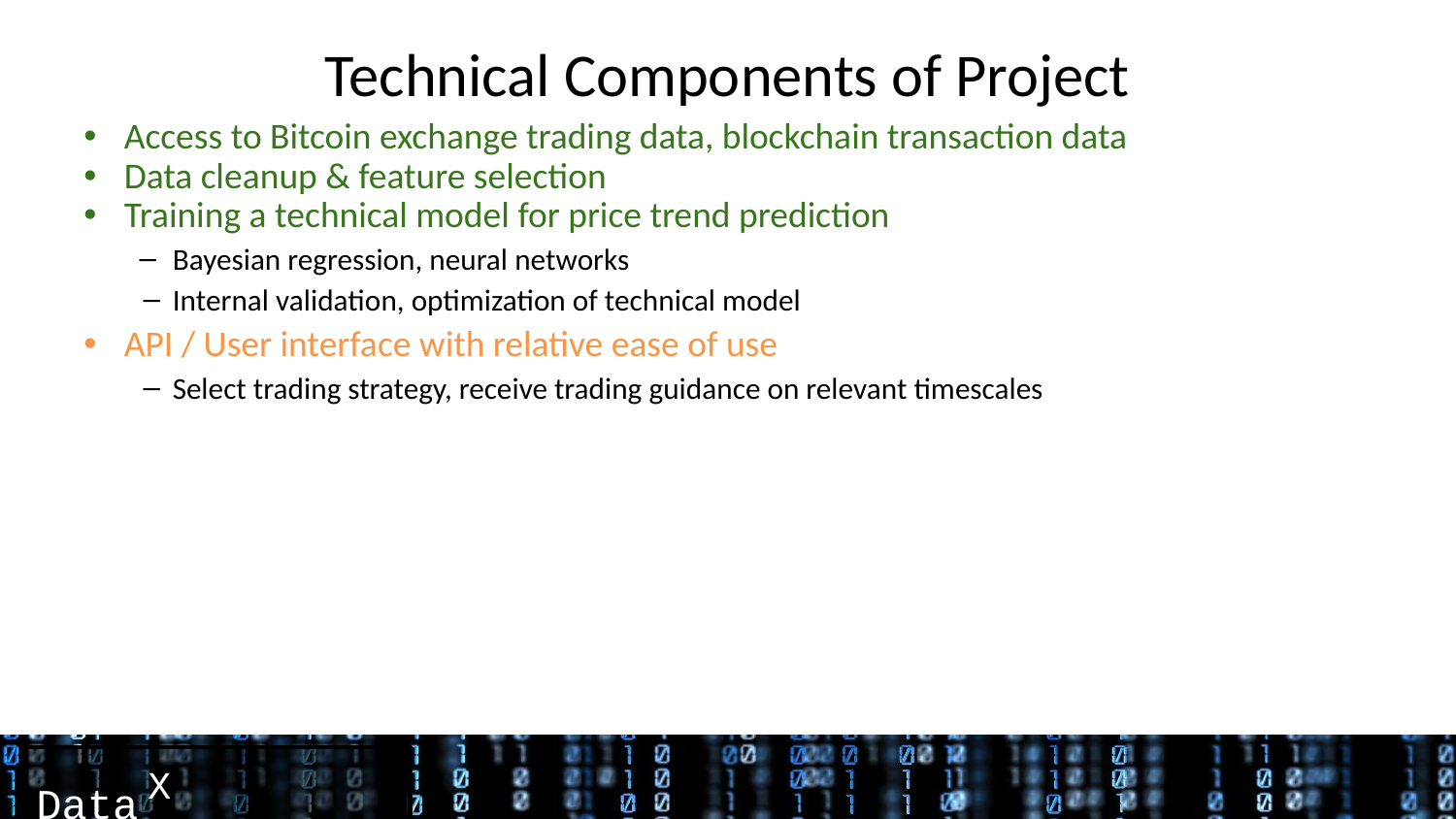

# Technical Components of Project
Access to Bitcoin exchange trading data, blockchain transaction data
Data cleanup & feature selection
Training a technical model for price trend prediction
Bayesian regression, neural networks
Internal validation, optimization of technical model
API / User interface with relative ease of use
Select trading strategy, receive trading guidance on relevant timescales